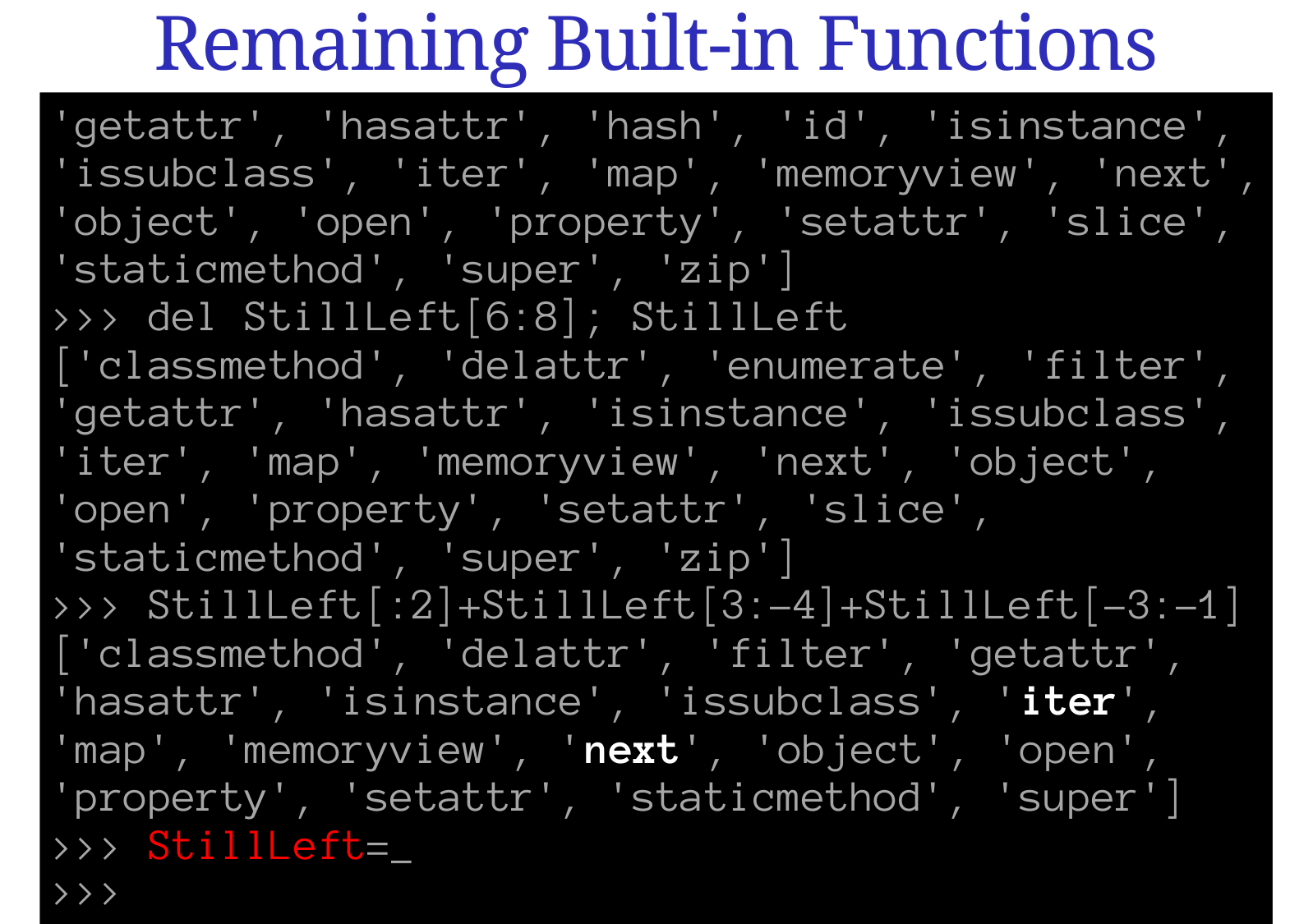

Remaining Built-in Functions
'hasattr', 'isinstance', 'issubclass', 'iter', 'map', 'memoryview', 'next', 'object', 'open', 'property', 'setattr', 'staticmethod', 'super'] >>> StillLeft=_
>>> print(iter.__doc__)
iter(iterable) -> iterator
iter(callable, sentinel) -> iterator

Get an iterator from an object.
In the first form, the argument must supply its own iterator, or be a sequence. In the second form, the callable is called until it returns the sentinel.
>>> print(next.__doc__)
next(iterator[, default])

Return the next item from the iterator.
If default is given and the iterator is exhausted, it is returned instead of raising StopIteration.

>>>

>>>

>>>

'getattr', 'hasattr', 'hash', 'id', 'isinstance', 'issubclass', 'iter', 'map', 'memoryview', 'next', 'object', 'open', 'property', 'setattr', 'slice', 'staticmethod', 'super', 'zip']
>>> del StillLeft[6:8]; StillLeft
['classmethod', 'delattr', 'enumerate', 'filter', 'getattr', 'hasattr', 'isinstance', 'issubclass', 'iter', 'map', 'memoryview', 'next', 'object', 'open', 'property', 'setattr', 'slice', 'staticmethod', 'super', 'zip']
>>> StillLeft[:2]+StillLeft[3:-4]+StillLeft[-3:-1]
['classmethod', 'delattr', 'filter', 'getattr', 'hasattr', 'isinstance', 'issubclass', 'iter', 'map', 'memoryview', 'next', 'object', 'open', 'property', 'setattr', 'staticmethod', 'super']
>>> StillLeft=_
>>>